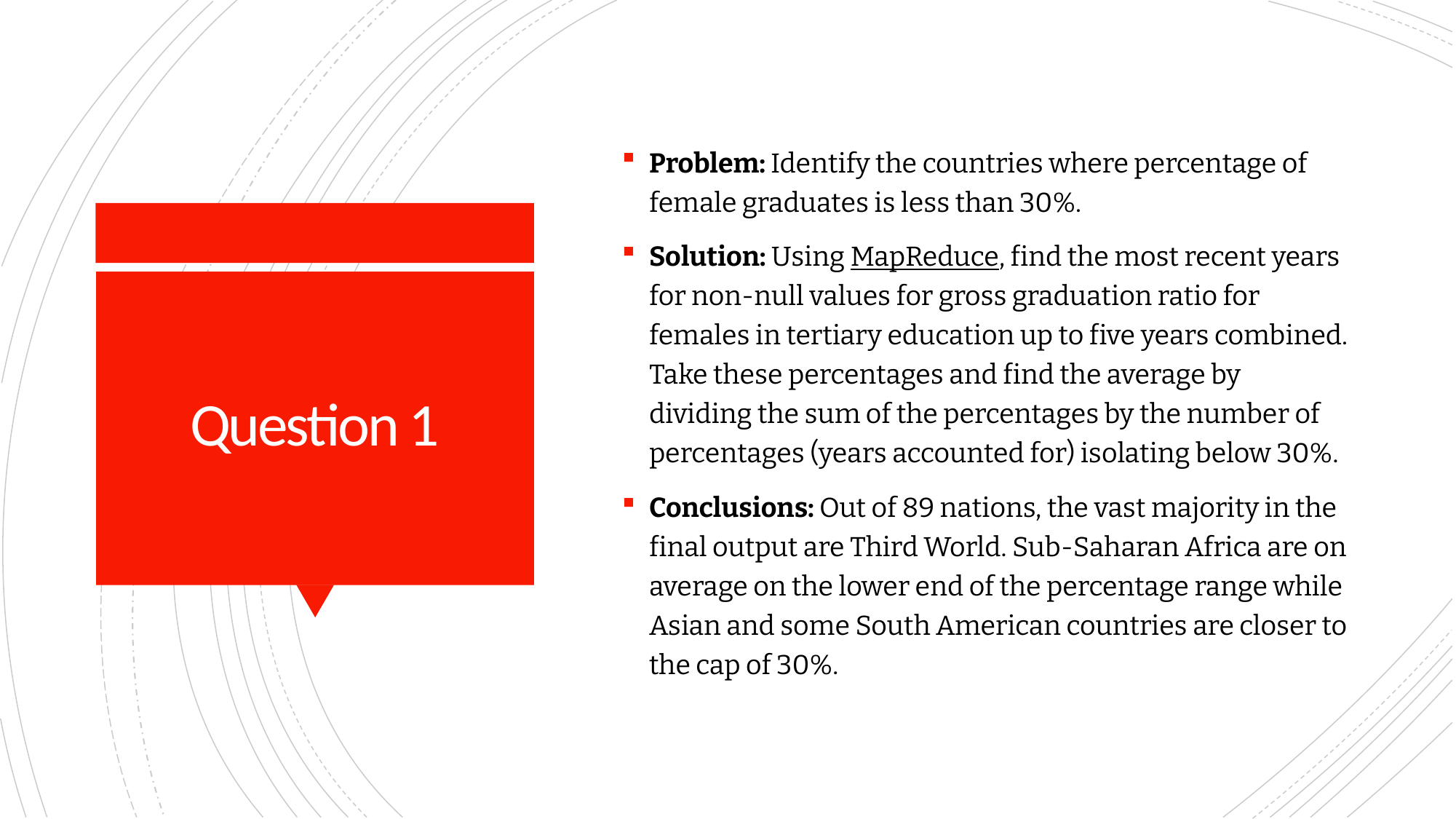

Problem: Identify the countries where percentage of female graduates is less than 30%.
Solution: Using MapReduce, find the most recent years for non-null values for gross graduation ratio for females in tertiary education up to five years combined. Take these percentages and find the average by dividing the sum of the percentages by the number of percentages (years accounted for) isolating below 30%.
Conclusions: Out of 89 nations, the vast majority in the final output are Third World. Sub-Saharan Africa are on average on the lower end of the percentage range while Asian and some South American countries are closer to the cap of 30%.
# Question 1